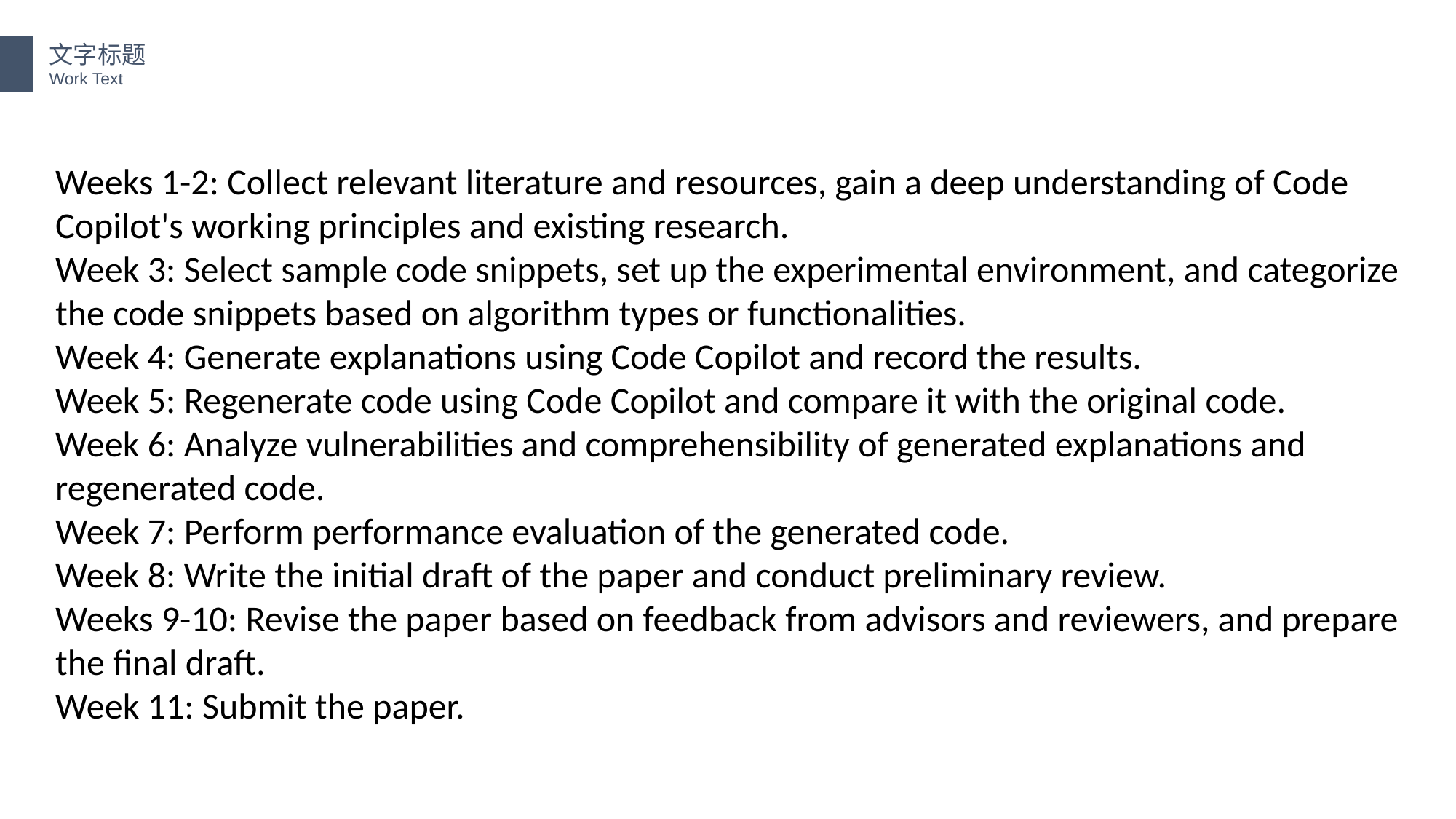

Weeks 1-2: Collect relevant literature and resources, gain a deep understanding of Code Copilot's working principles and existing research.
Week 3: Select sample code snippets, set up the experimental environment, and categorize the code snippets based on algorithm types or functionalities.
Week 4: Generate explanations using Code Copilot and record the results.
Week 5: Regenerate code using Code Copilot and compare it with the original code.
Week 6: Analyze vulnerabilities and comprehensibility of generated explanations and regenerated code.
Week 7: Perform performance evaluation of the generated code.
Week 8: Write the initial draft of the paper and conduct preliminary review.
Weeks 9-10: Revise the paper based on feedback from advisors and reviewers, and prepare the final draft.
Week 11: Submit the paper.